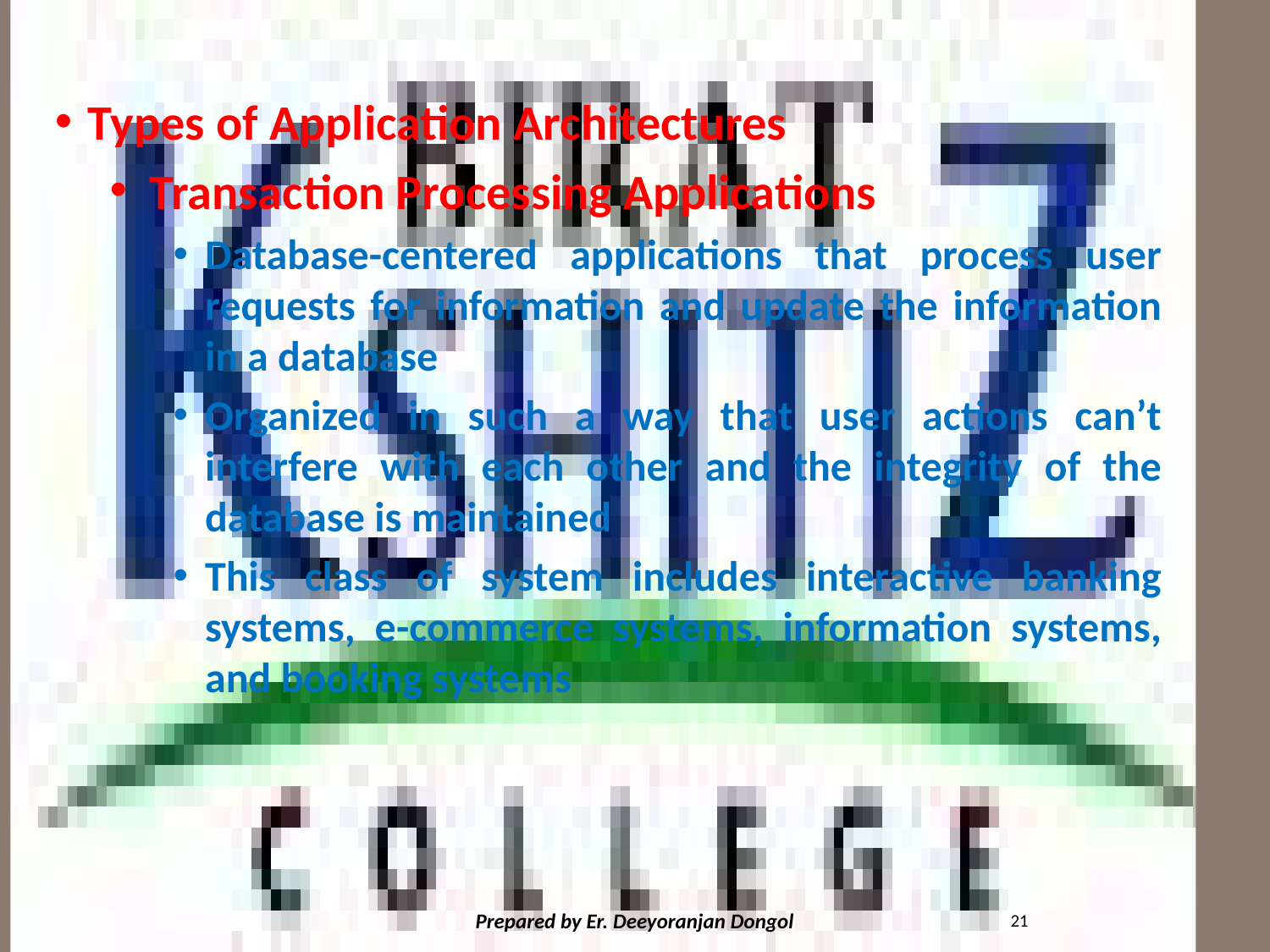

#
Types of Application Architectures
Transaction Processing Applications
Database-centered applications that process user requests for information and update the information in a database
Organized in such a way that user actions can’t interfere with each other and the integrity of the database is maintained
This class of system includes interactive banking systems, e-commerce systems, information systems, and booking systems
21
Prepared by Er. Deeyoranjan Dongol